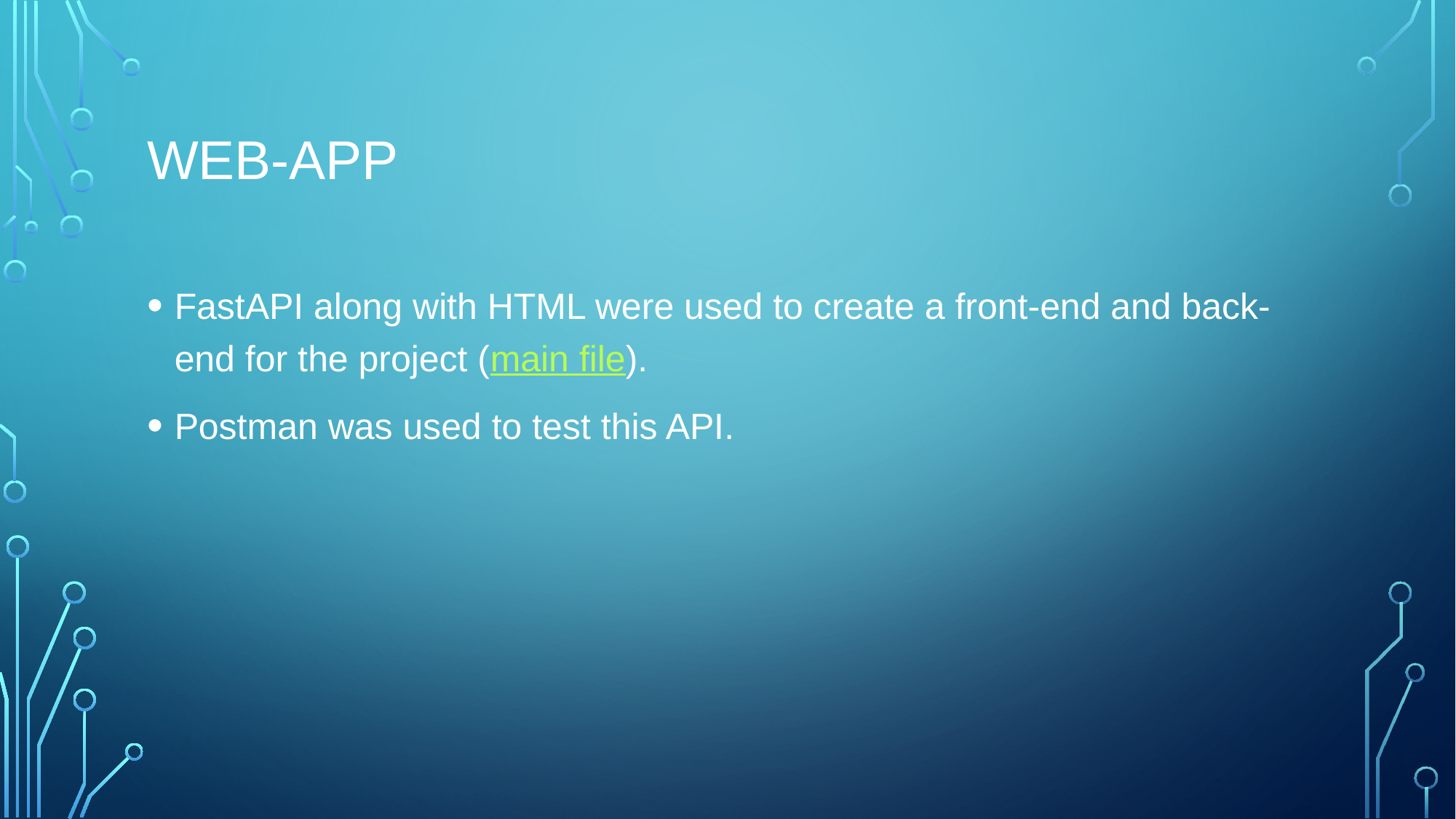

# WEB-APP
FastAPI along with HTML were used to create a front-end and back-end for the project (main file).
Postman was used to test this API.